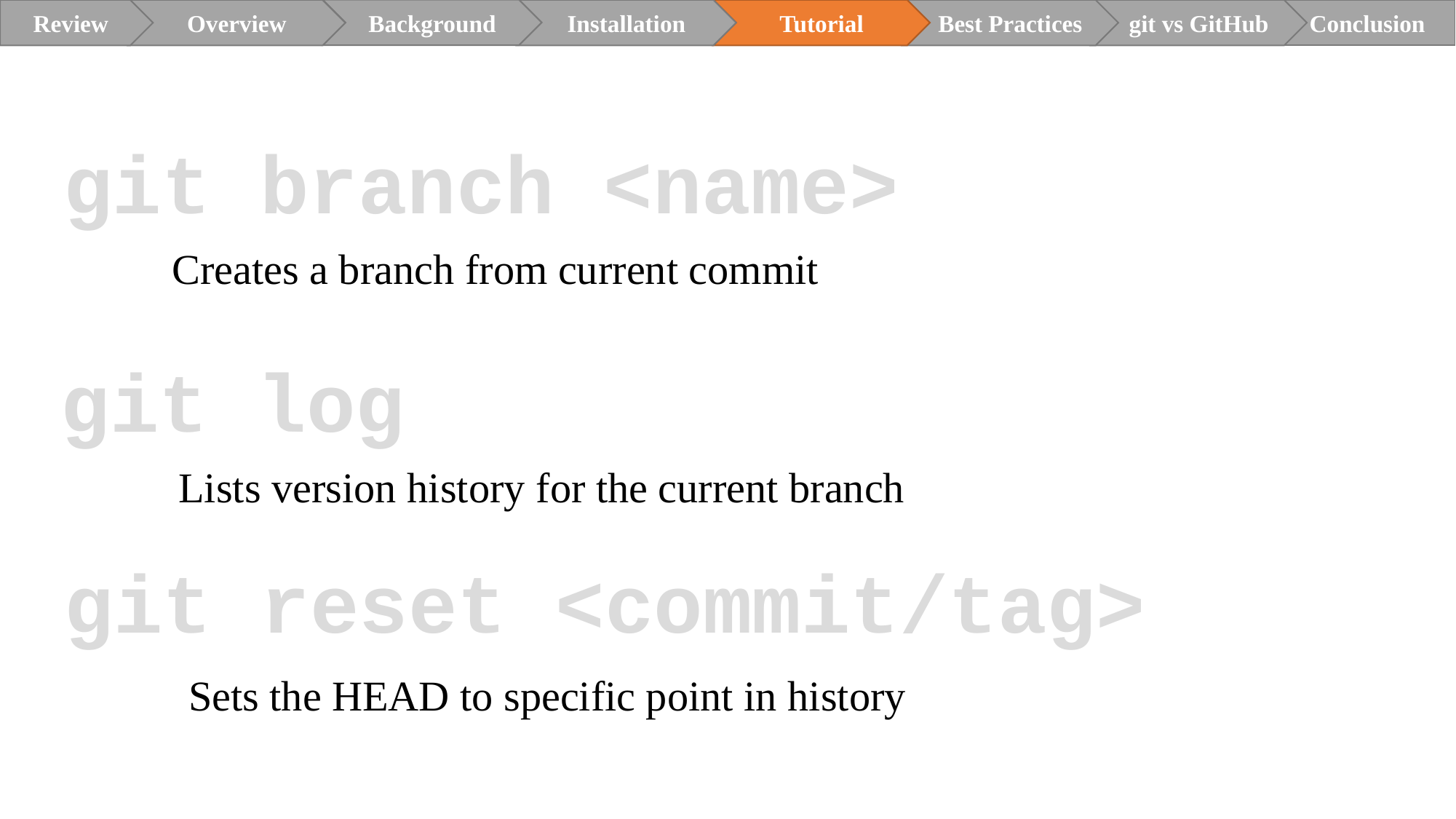

Review
Overview
Installation
Tutorial
Best Practices
git vs GitHub
Conclusion
Background
git branch <name>
Creates a branch from current commit
git log
Lists version history for the current branch
git reset <commit/tag>
Sets the HEAD to specific point in history